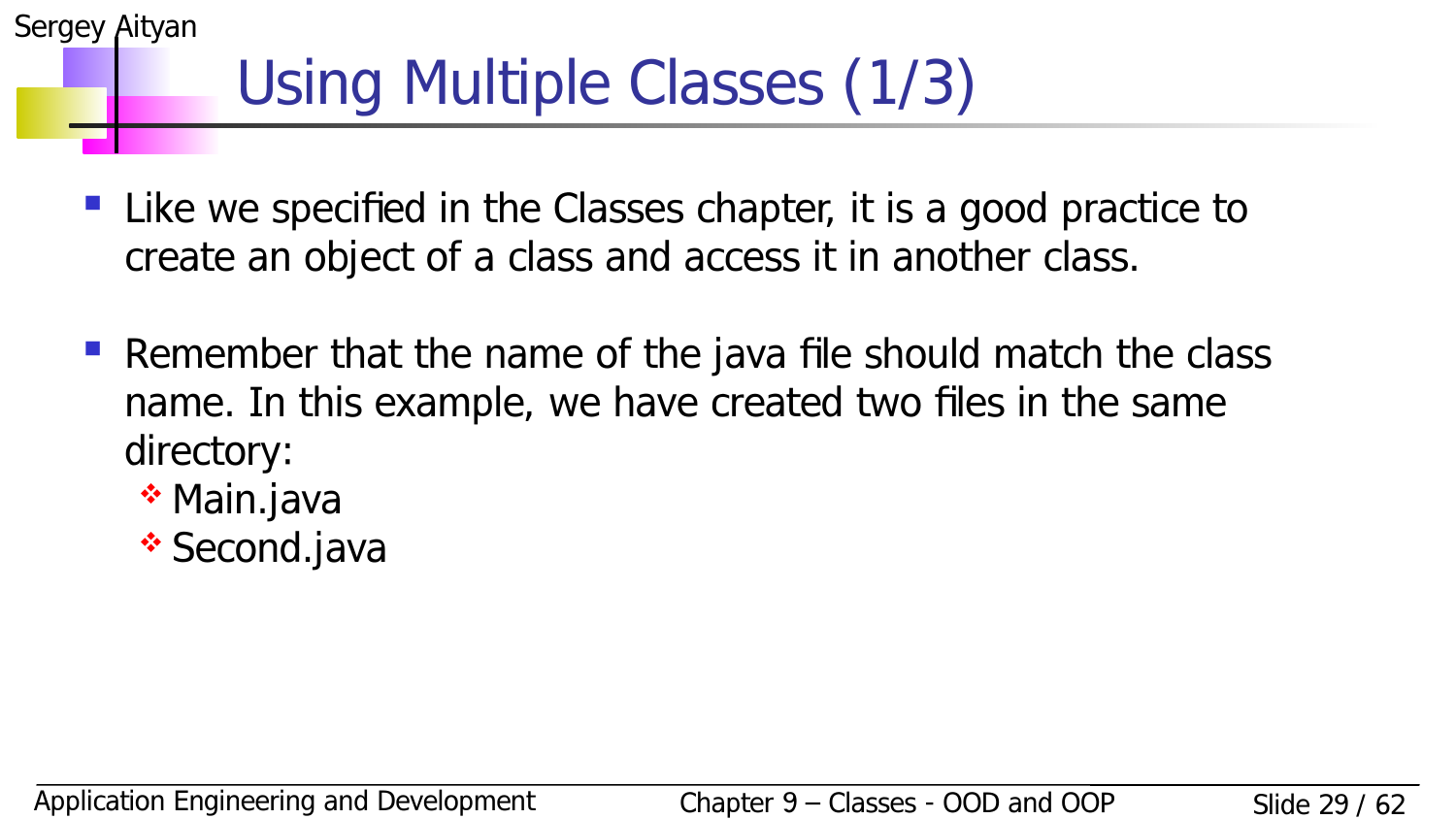

# Using Multiple Classes (1/3)
Like we specified in the Classes chapter, it is a good practice to create an object of a class and access it in another class.

Remember that the name of the java file should match the class name. In this example, we have created two files in the same directory:
Main.java
Second.java